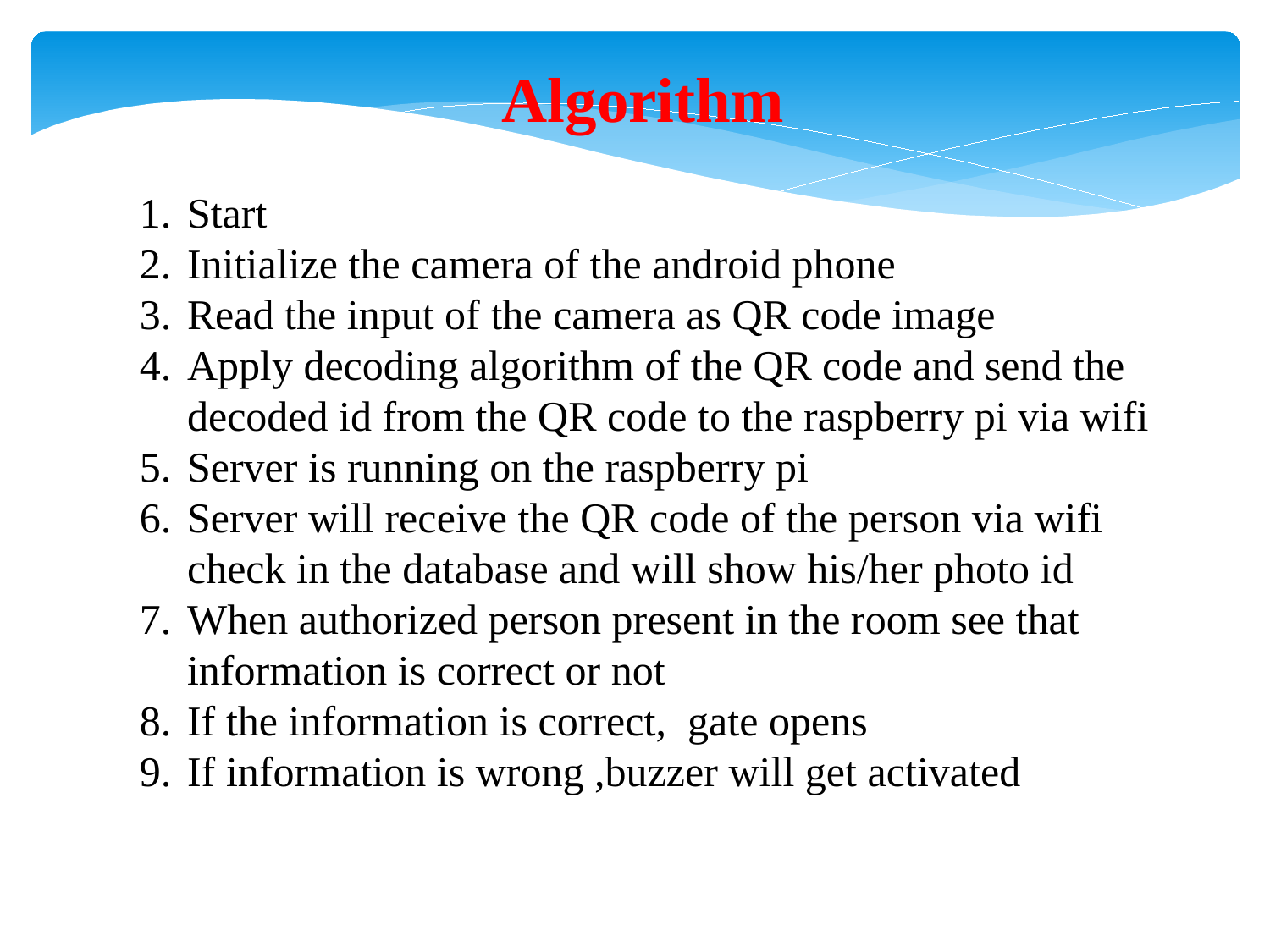

Algorithm

Start
Initialize the camera of the android phone
Read the input of the camera as QR code image
Apply decoding algorithm of the QR code and send the decoded id from the QR code to the raspberry pi via wifi
Server is running on the raspberry pi
Server will receive the QR code of the person via wifi check in the database and will show his/her photo id
When authorized person present in the room see that information is correct or not
If the information is correct,  gate opens
If information is wrong ,buzzer will get activated